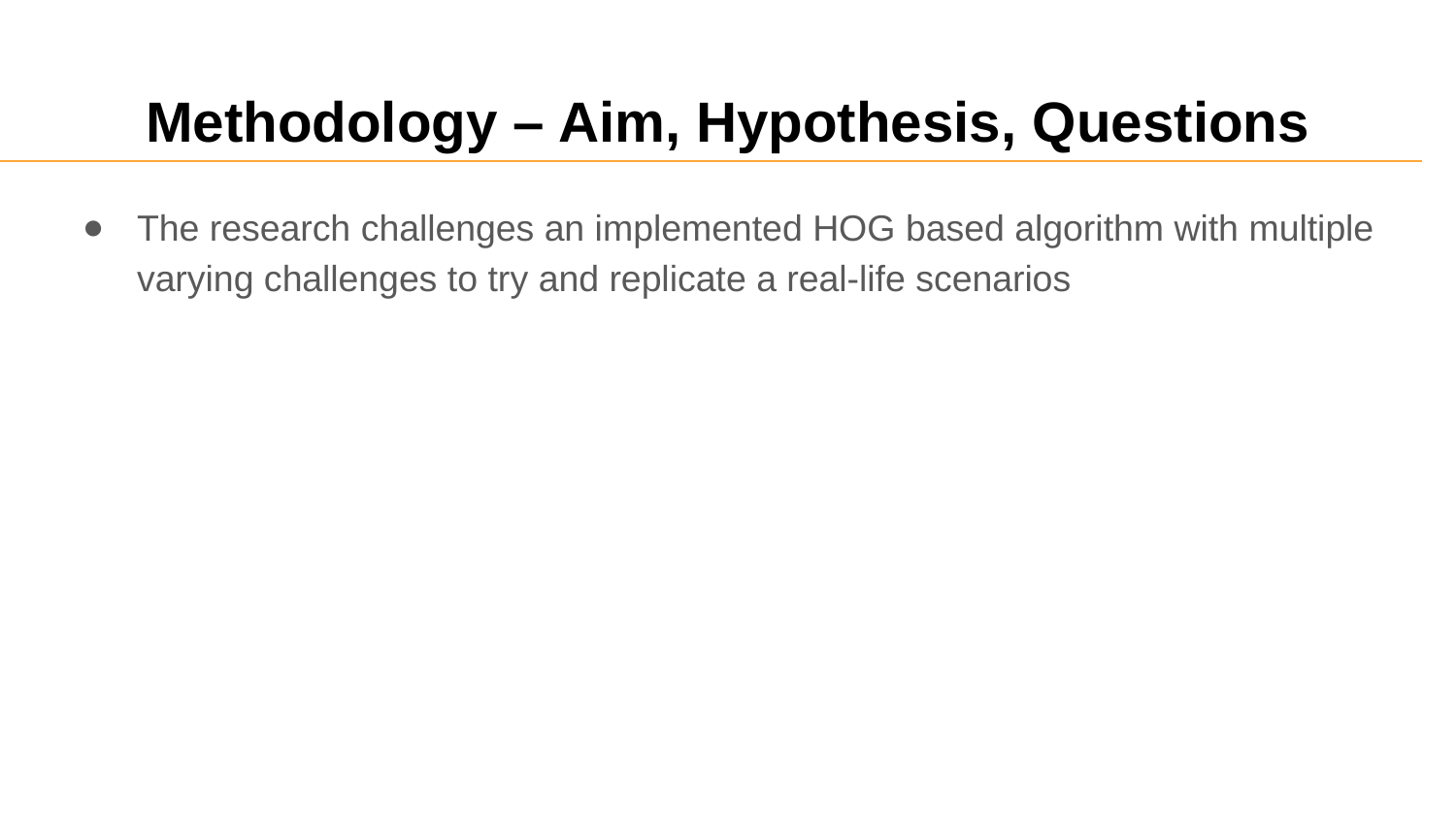

# Methodology – Aim, Hypothesis, Questions
The research challenges an implemented HOG based algorithm with multiple varying challenges to try and replicate a real-life scenarios